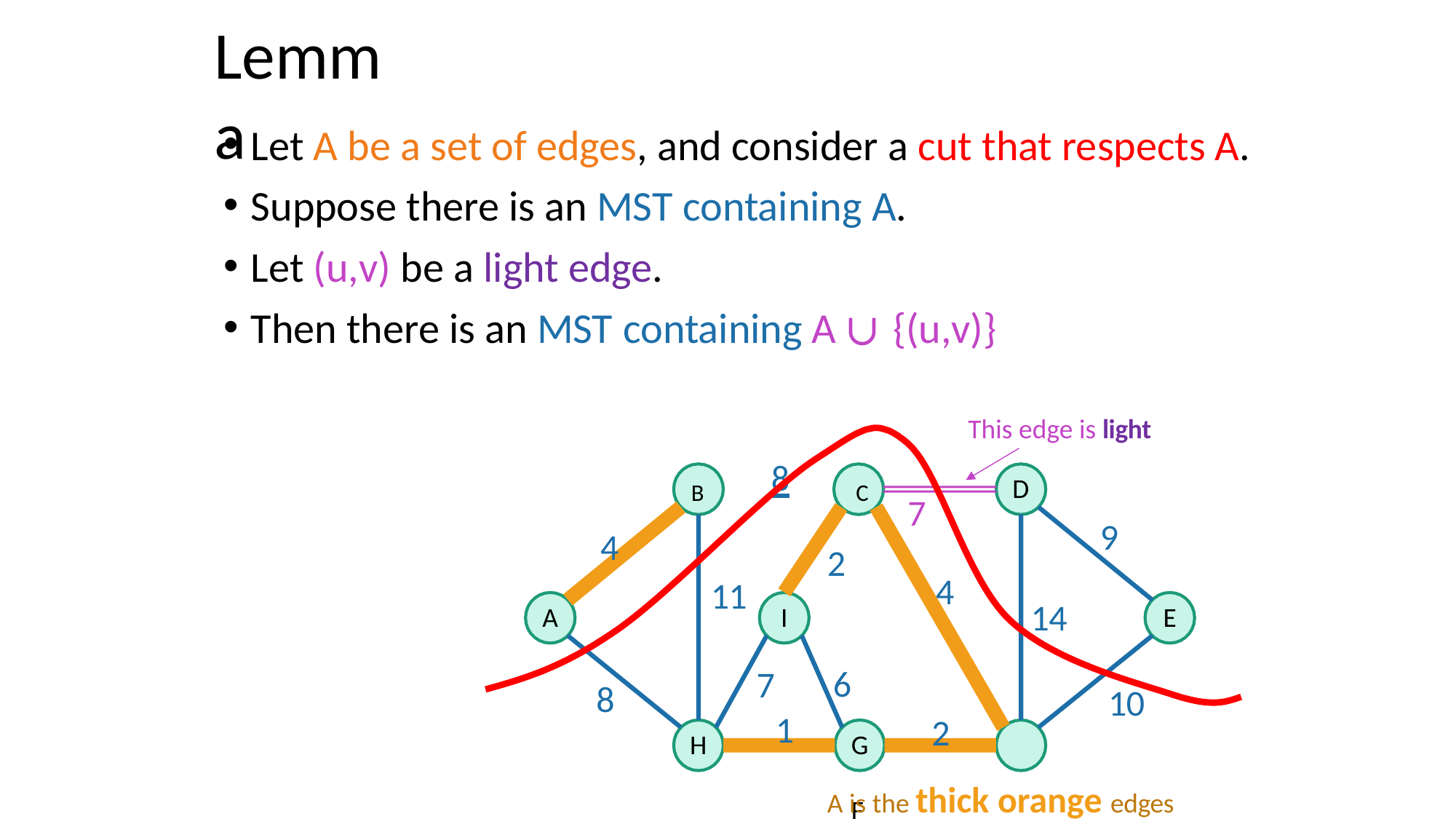

# Lemma
Let A be a set of edges, and consider a cut that respects A.
Suppose there is an MST containing A.
Let (u,v) be a light edge.
Then there is an MST containing A ∪ {(u,v)}
This edge is light

B		8		C

D

7
9

4
2
4
11

14
A
I
E
6
G	F
7
1
8
10
2

H
A is the thick orange edges